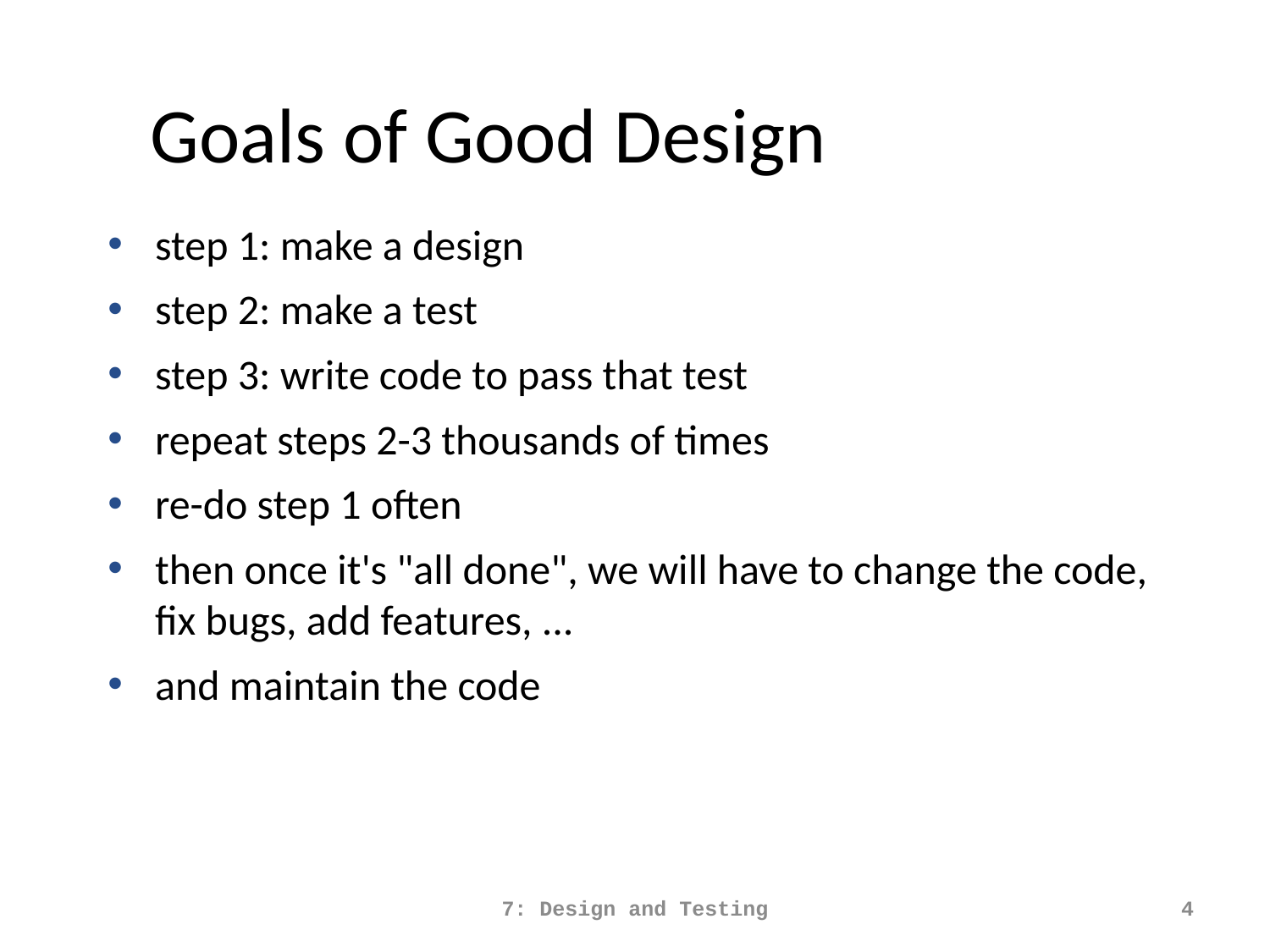

Goals of Good Design
step 1: make a design
step 2: make a test
step 3: write code to pass that test
repeat steps 2-3 thousands of times
re-do step 1 often
then once it's "all done", we will have to change the code, fix bugs, add features, ...
and maintain the code
7: Design and Testing
4